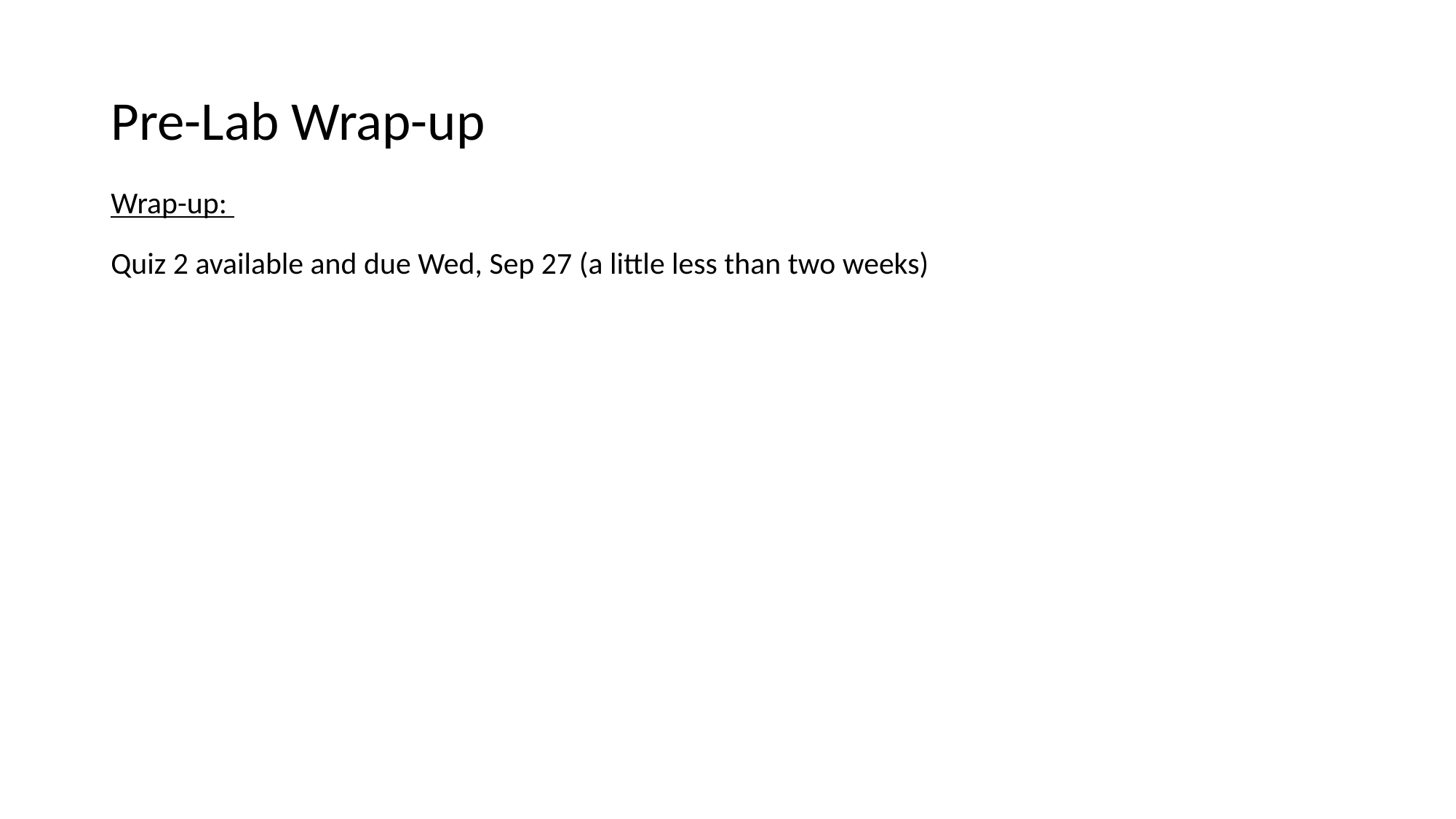

# Pre-Lab Wrap-up
Wrap-up:
Quiz 2 available and due Wed, Sep 27 (a little less than two weeks)